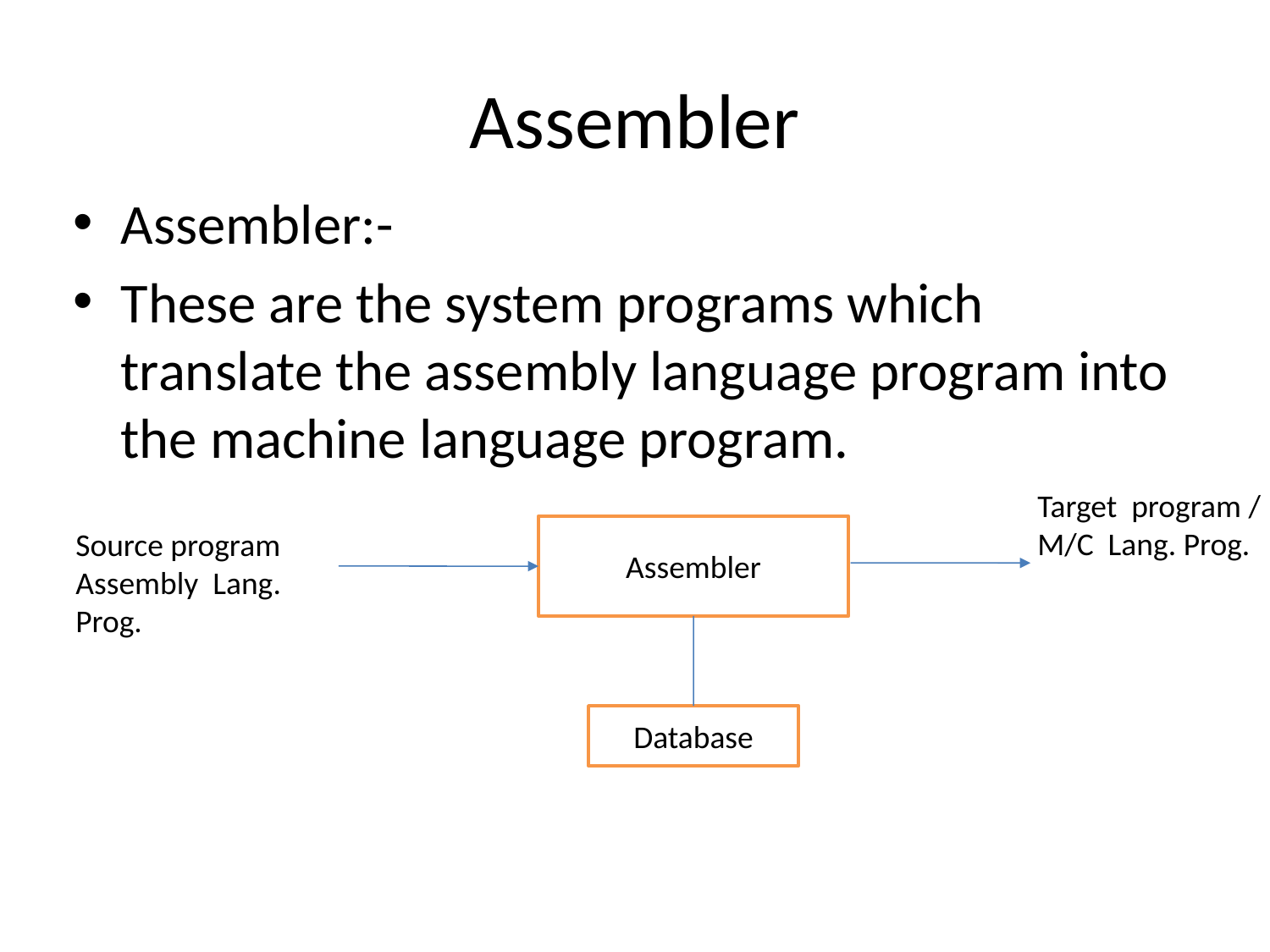

Assembler
Assembler:-
These are the system programs which translate the assembly language program into the machine language program.

Target  program /
M/C  Lang. Prog.
Assembler
Source program
Assembly  Lang. Prog.

Database